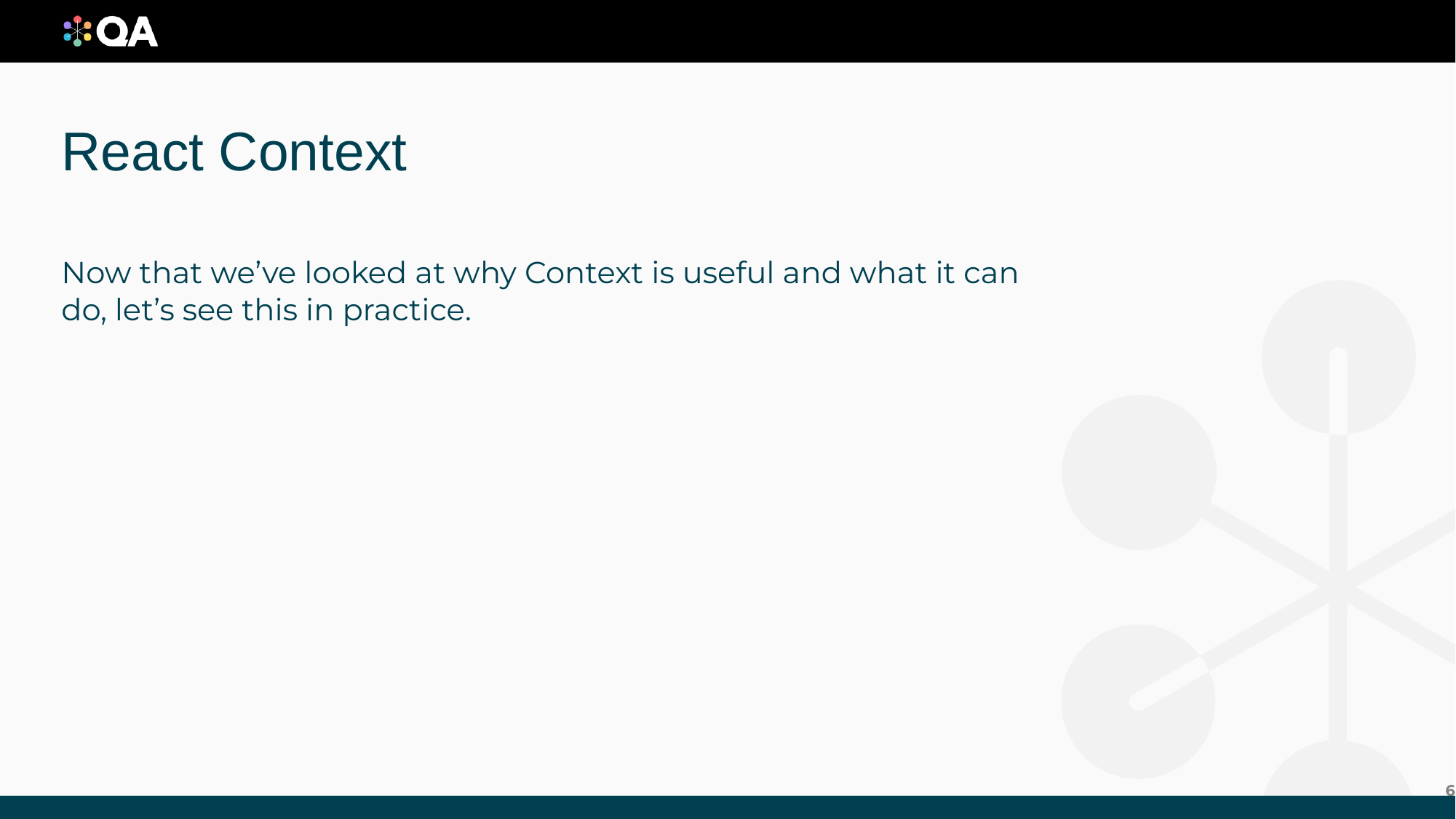

# React Context
Now that we’ve looked at why Context is useful and what it can do, let’s see this in practice.

6